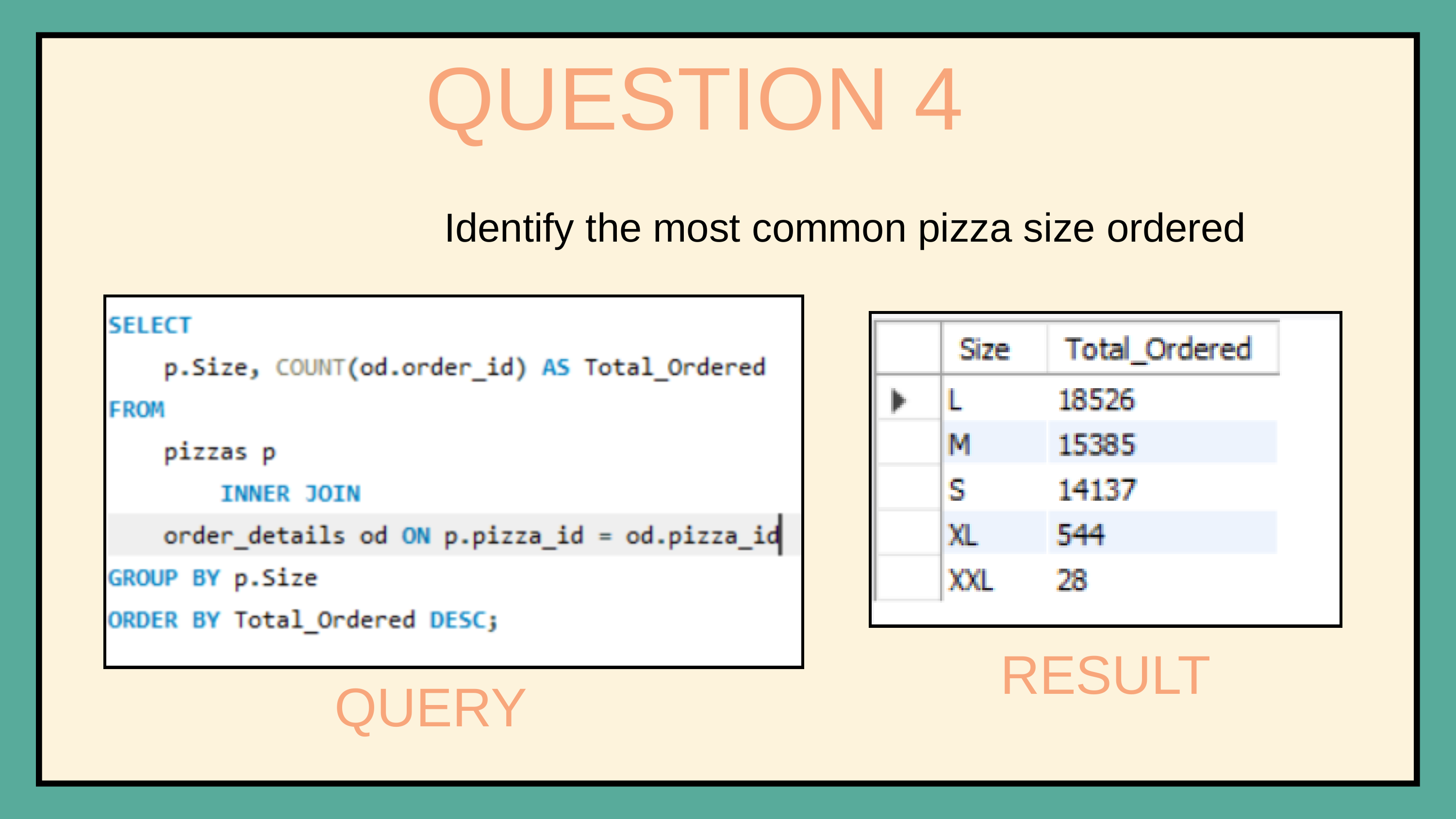

QUESTION 4
Identify the most common pizza size ordered

RESULT
QUERY